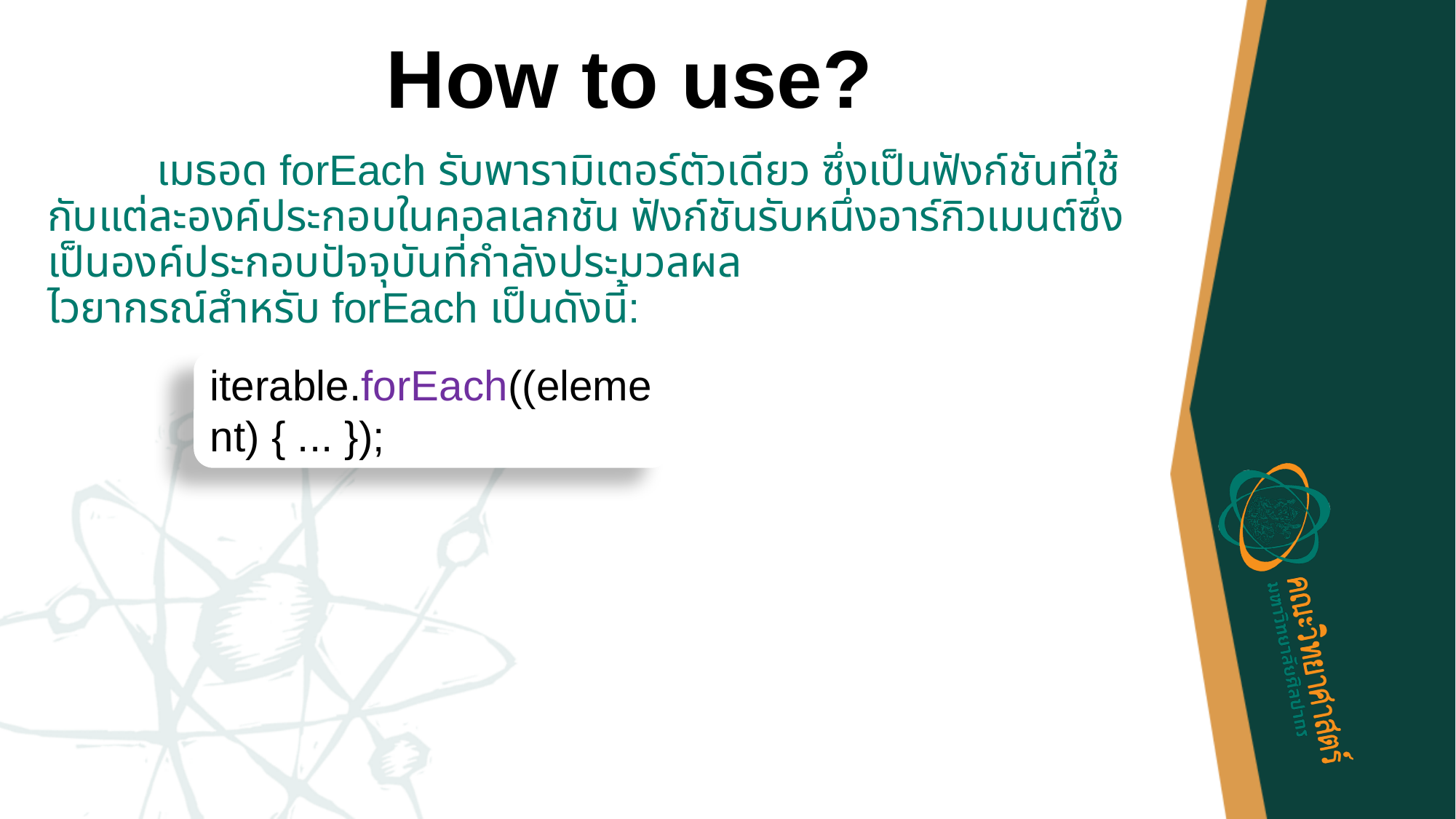

# How to use?
	เมธอด forEach รับพารามิเตอร์ตัวเดียว ซึ่งเป็นฟังก์ชันที่ใช้กับแต่ละองค์ประกอบในคอลเลกชัน ฟังก์ชันรับหนึ่งอาร์กิวเมนต์ซึ่งเป็นองค์ประกอบปัจจุบันที่กำลังประมวลผล
ไวยากรณ์สำหรับ forEach เป็นดังนี้:

iterable.forEach((element) { ... });